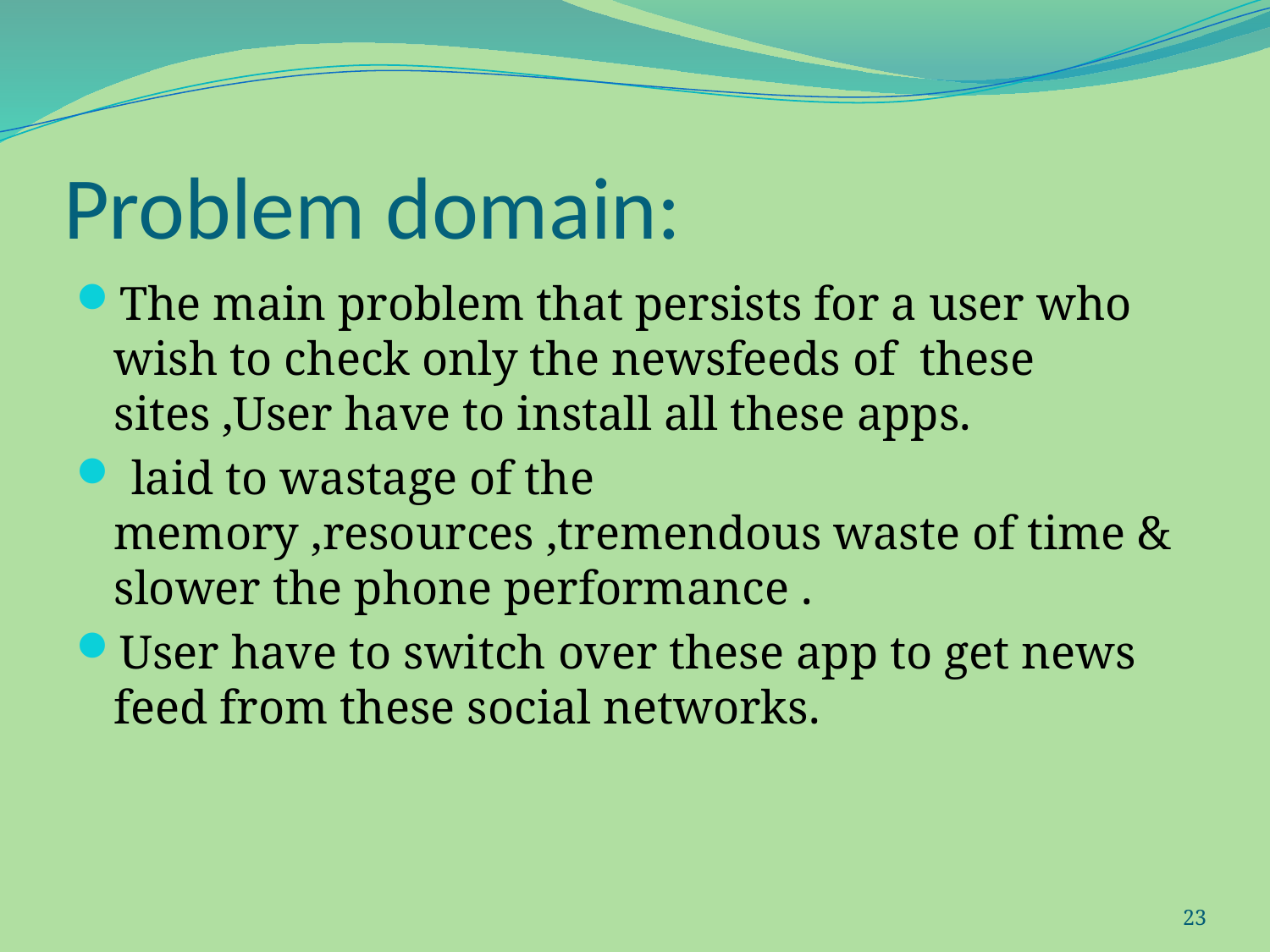

# Problem domain:
The main problem that persists for a user who wish to check only the newsfeeds of  these sites ,User have to install all these apps.
 laid to wastage of the memory ,resources ,tremendous waste of time & slower the phone performance .
User have to switch over these app to get news feed from these social networks.
23